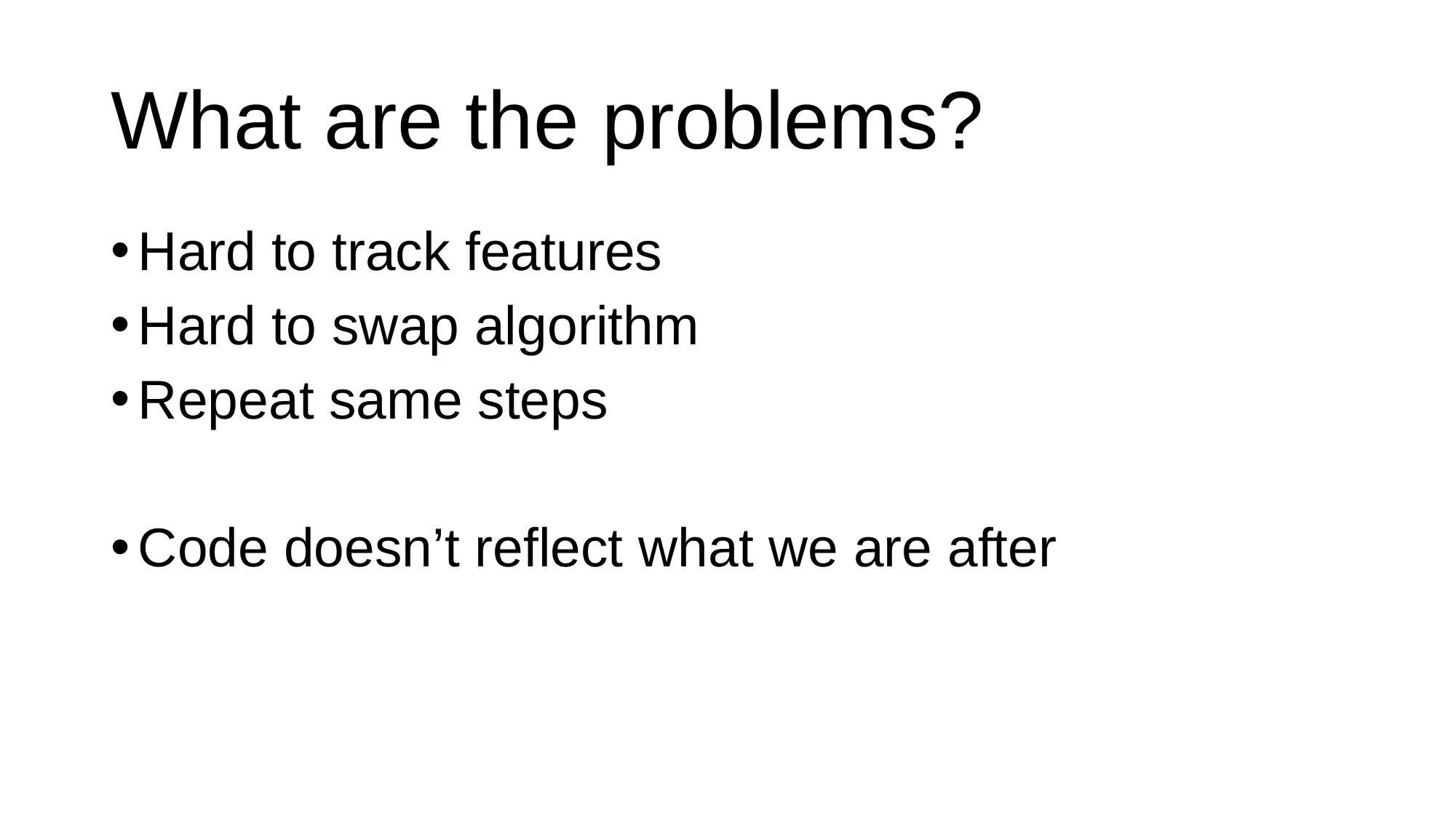

# What are the problems?
Hard to track features
Hard to swap algorithm
Repeat same steps

Code doesn’t reflect what we are after